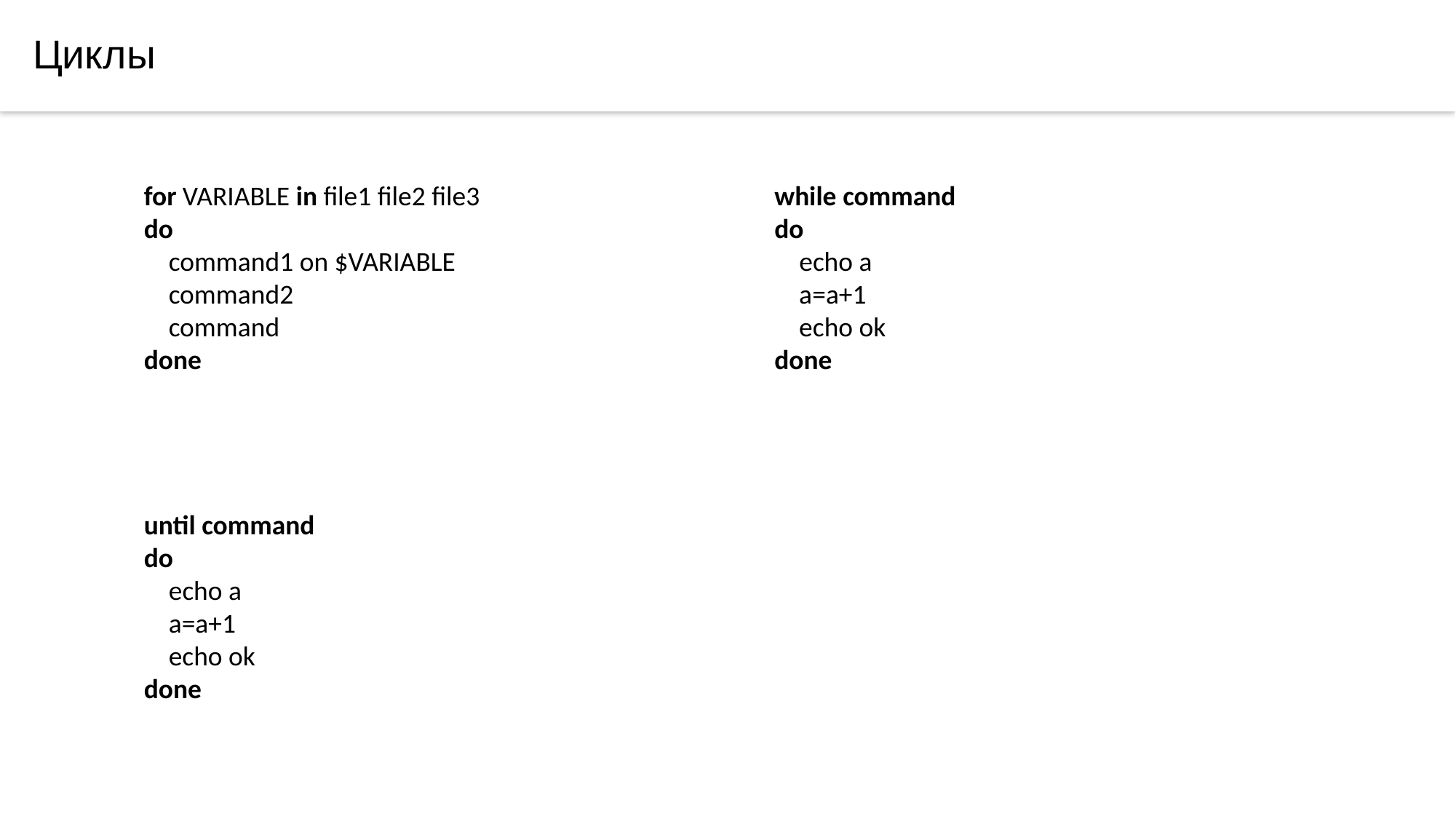

Циклы
while command
do
    echo a
    a=a+1
    echo ok
done
for VARIABLE in file1 file2 file3
do
    command1 on $VARIABLE
    command2
    command
done
until command
do
    echo a
    a=a+1
    echo ok
done